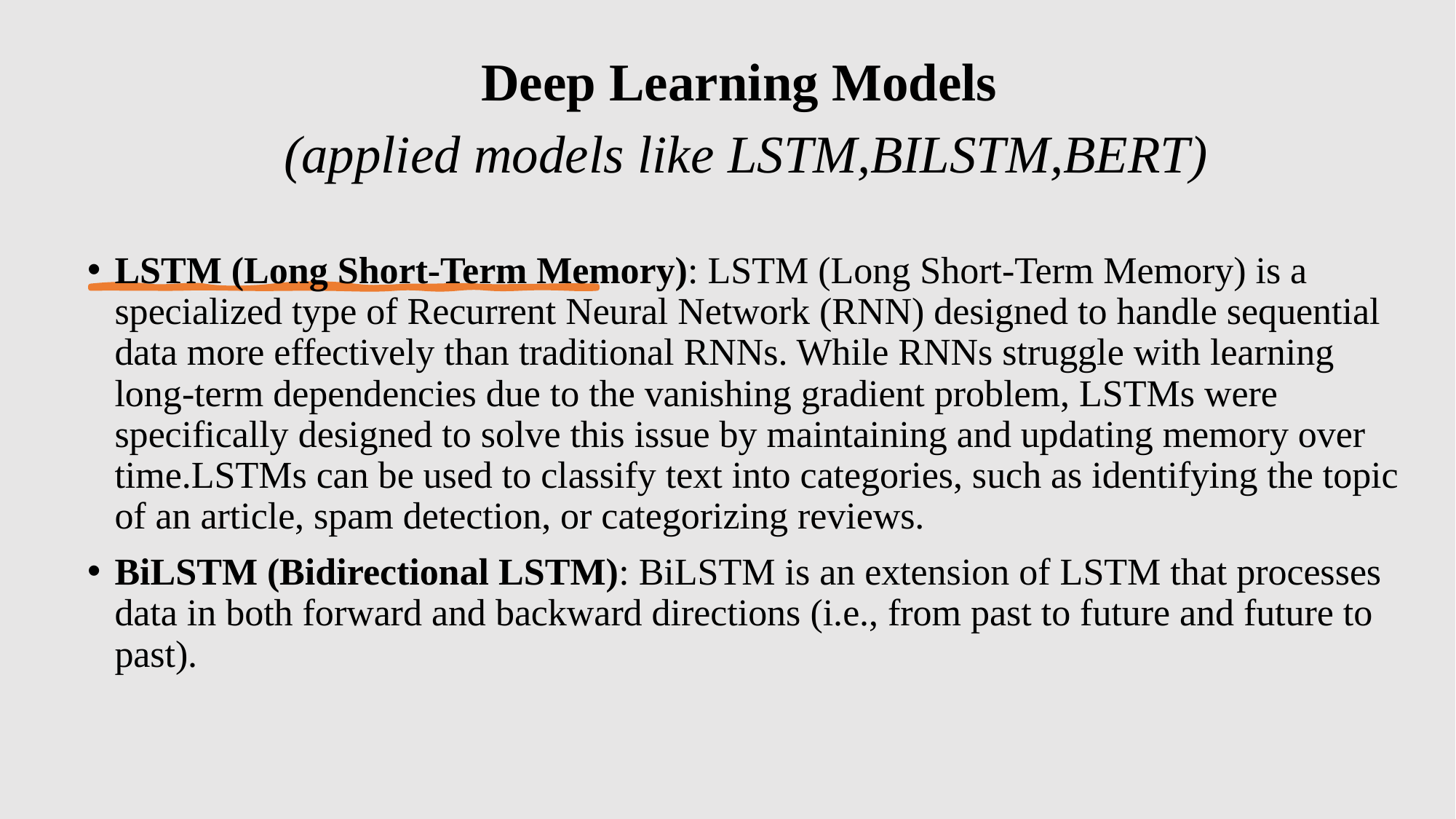

Deep Learning Models
(applied models like LSTM,BILSTM,BERT)

LSTM (Long Short-Term Memory): LSTM (Long Short-Term Memory) is a specialized type of Recurrent Neural Network (RNN) designed to handle sequential data more effectively than traditional RNNs. While RNNs struggle with learning long-term dependencies due to the vanishing gradient problem, LSTMs were specifically designed to solve this issue by maintaining and updating memory over time.LSTMs can be used to classify text into categories, such as identifying the topic of an article, spam detection, or categorizing reviews.
BiLSTM (Bidirectional LSTM): BiLSTM is an extension of LSTM that processes data in both forward and backward directions (i.e., from past to future and future to past).